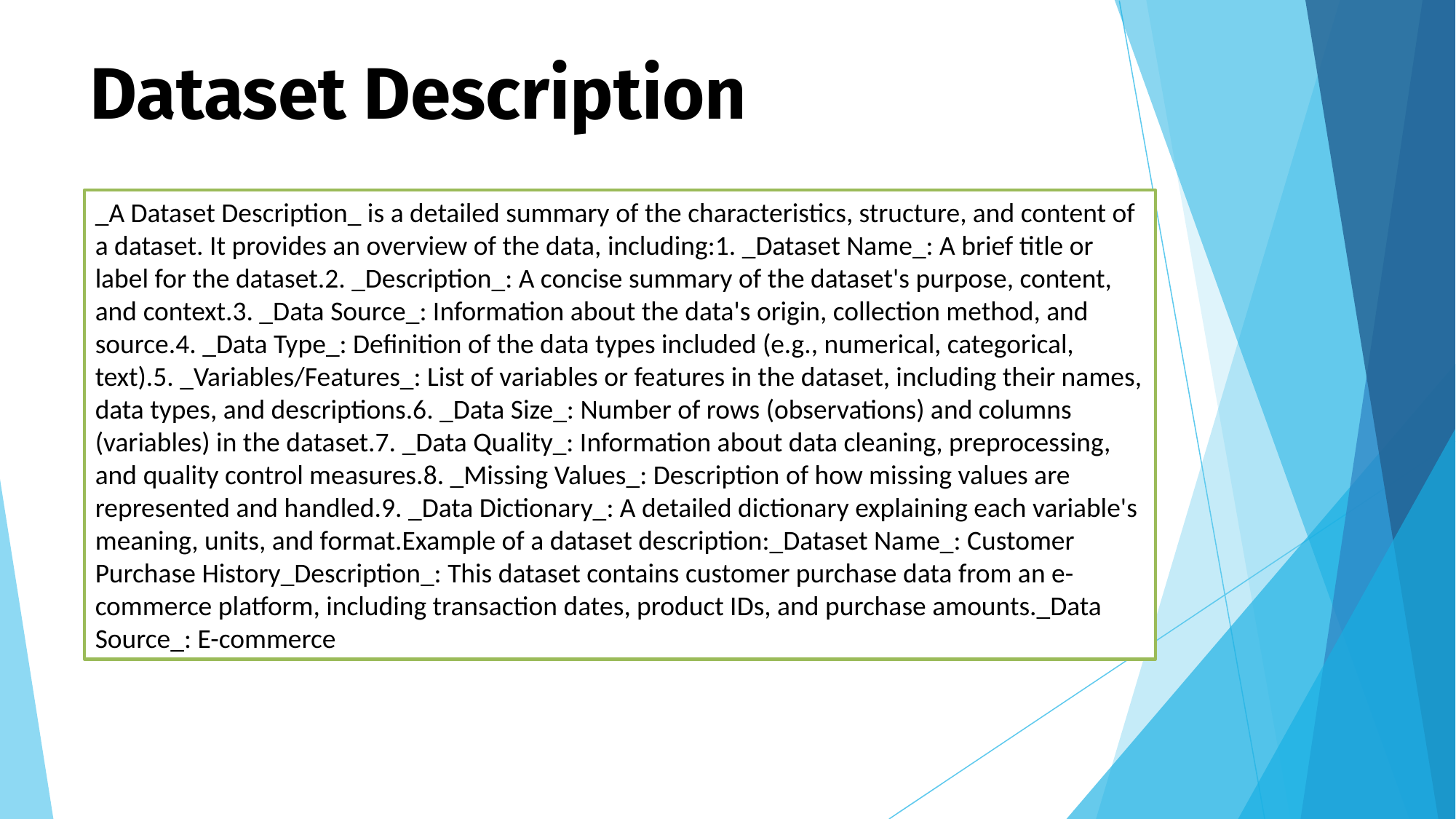

# Dataset Description
_A Dataset Description_ is a detailed summary of the characteristics, structure, and content of a dataset. It provides an overview of the data, including:1. _Dataset Name_: A brief title or label for the dataset.2. _Description_: A concise summary of the dataset's purpose, content, and context.3. _Data Source_: Information about the data's origin, collection method, and source.4. _Data Type_: Definition of the data types included (e.g., numerical, categorical, text).5. _Variables/Features_: List of variables or features in the dataset, including their names, data types, and descriptions.6. _Data Size_: Number of rows (observations) and columns (variables) in the dataset.7. _Data Quality_: Information about data cleaning, preprocessing, and quality control measures.8. _Missing Values_: Description of how missing values are represented and handled.9. _Data Dictionary_: A detailed dictionary explaining each variable's meaning, units, and format.Example of a dataset description:_Dataset Name_: Customer Purchase History_Description_: This dataset contains customer purchase data from an e-commerce platform, including transaction dates, product IDs, and purchase amounts._Data Source_: E-commerce